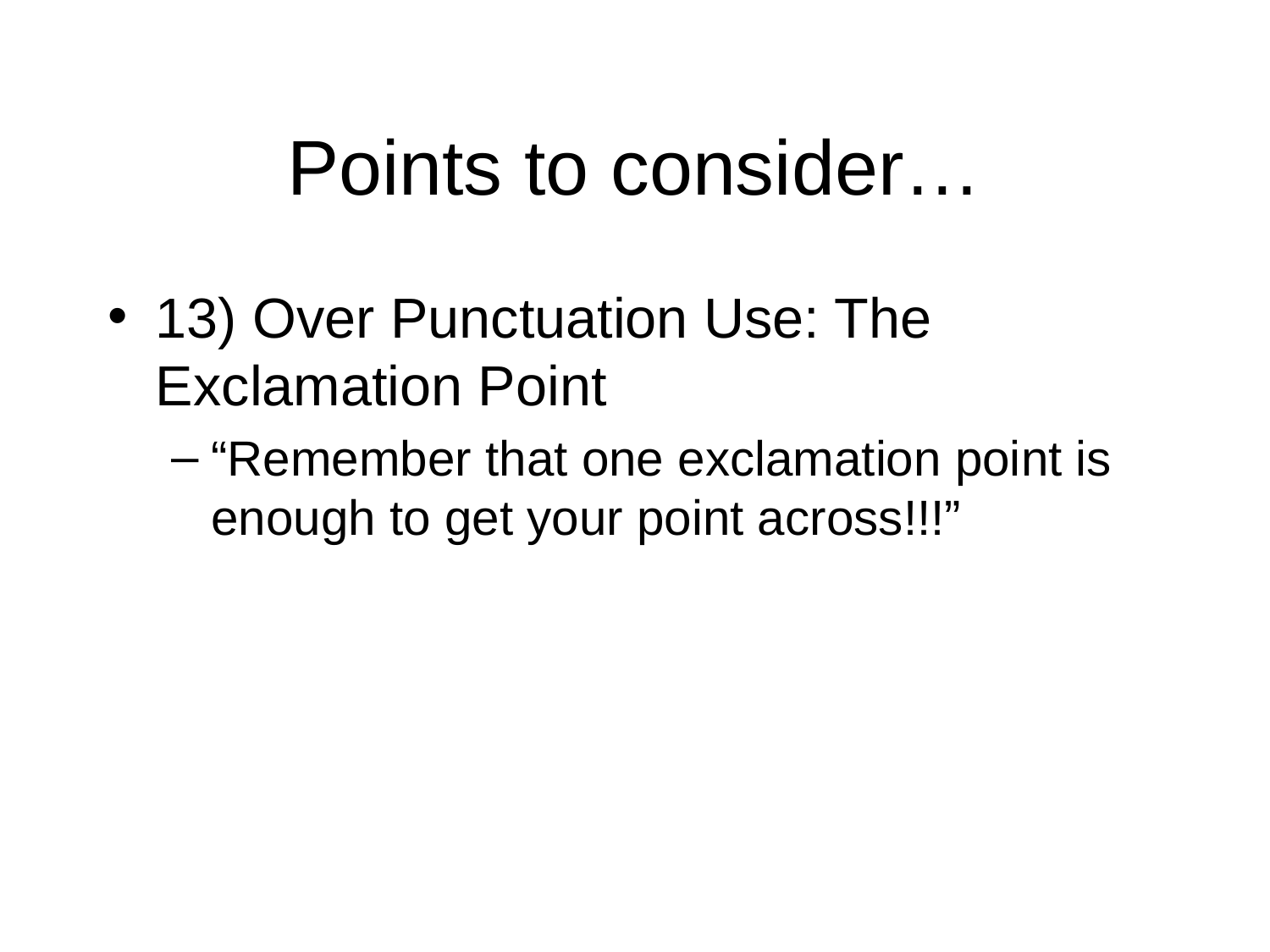

# Points to consider…
13) Over Punctuation Use: The Exclamation Point
“Remember that one exclamation point is enough to get your point across!!!”